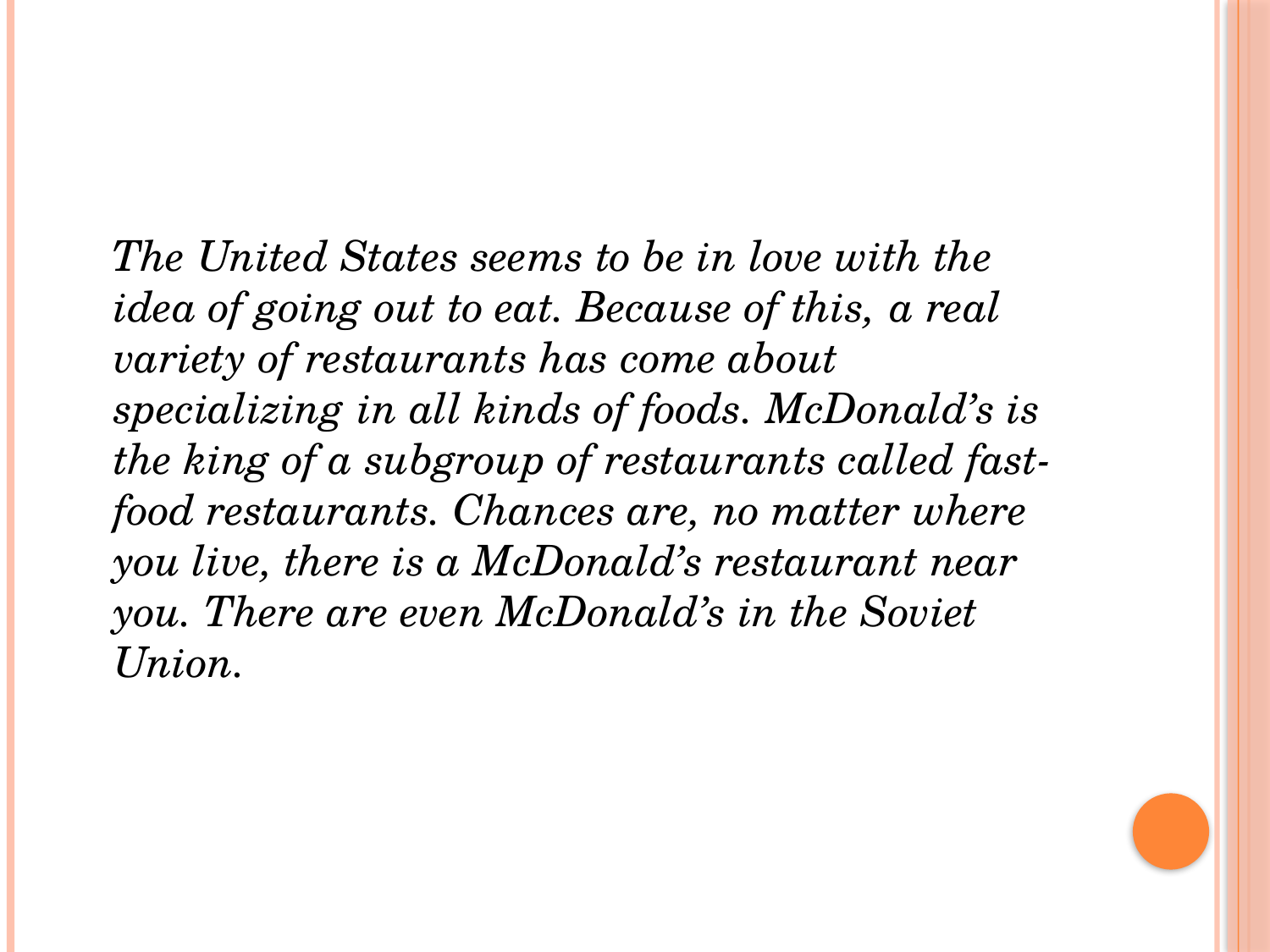

#
   The United States seems to be in love with the idea of going out to eat. Because of this, a real variety of restaurants has come about specializing in all kinds of foods. McDonald’s is the king of a subgroup of restaurants called fast-food restaurants. Chances are, no matter where you live, there is a McDonald’s restaurant near you. There are even McDonald’s in the Soviet Union.